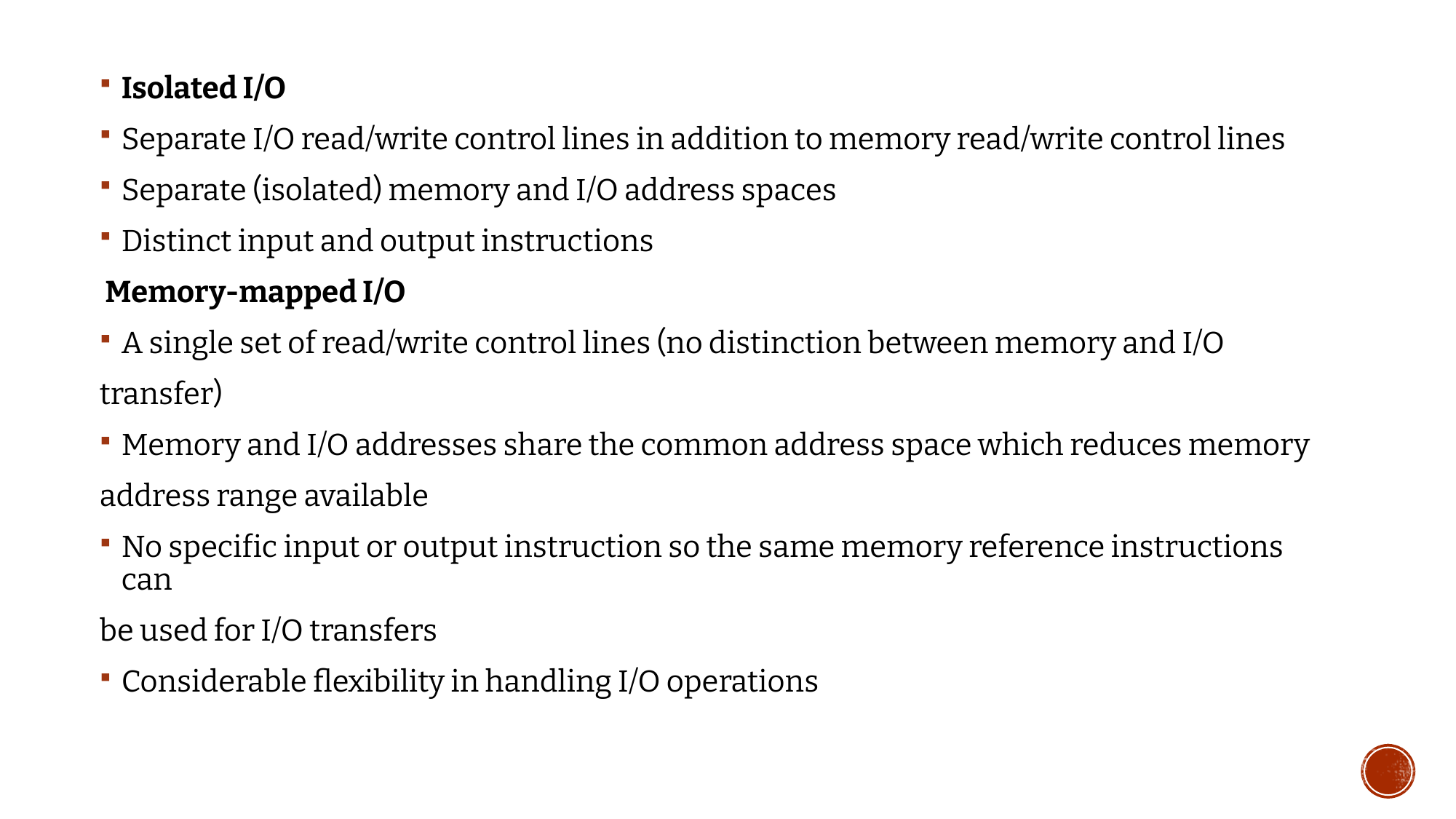

Isolated I/O
Separate I/O read/write control lines in addition to memory read/write control lines
Separate (isolated) memory and I/O address spaces
Distinct input and output instructions
 Memory-mapped I/O
A single set of read/write control lines (no distinction between memory and I/O
transfer)
Memory and I/O addresses share the common address space which reduces memory
address range available
No specific input or output instruction so the same memory reference instructions can
be used for I/O transfers
Considerable flexibility in handling I/O operations